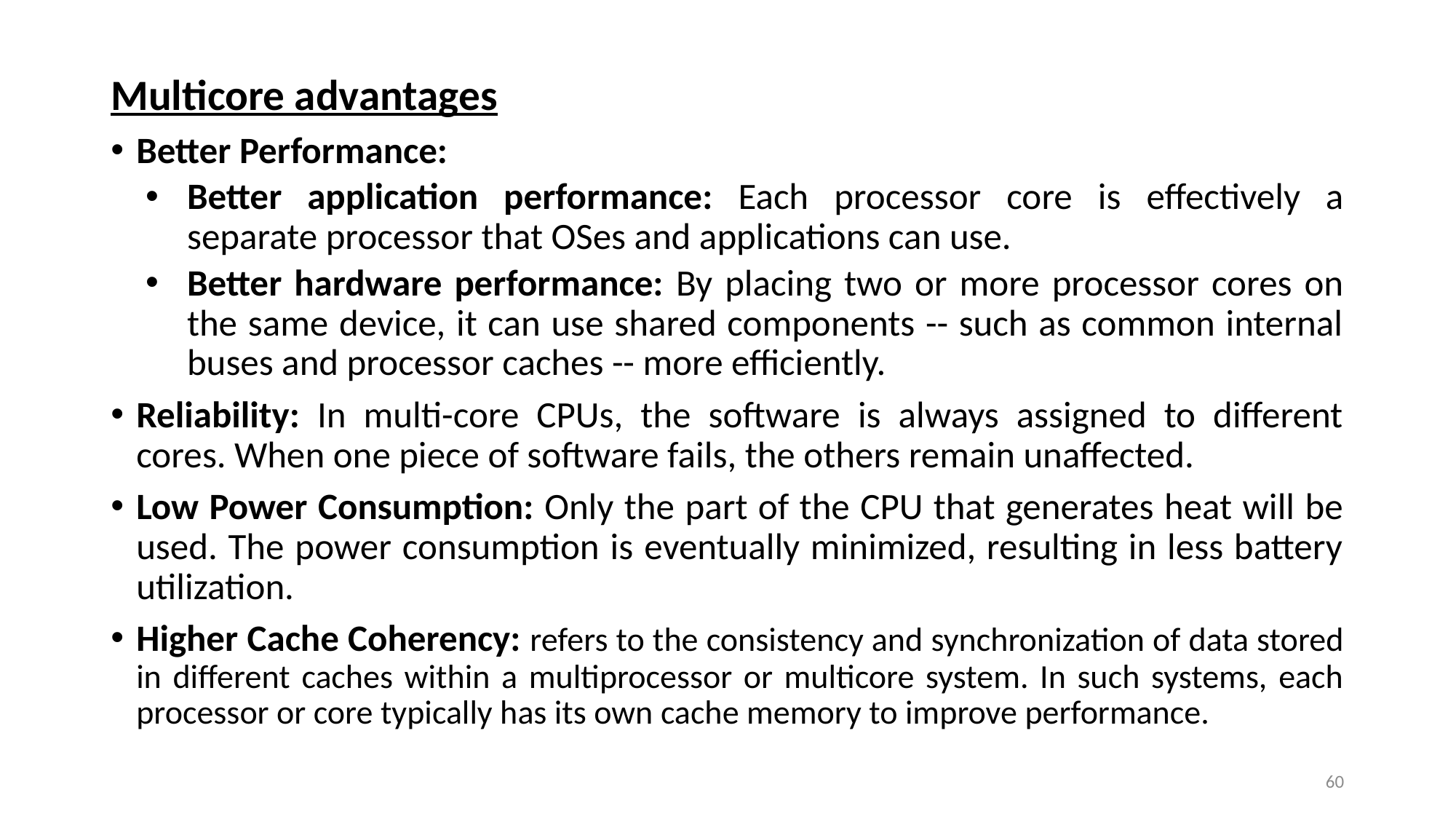

Multicore advantages
Better Performance:
Better application performance: Each processor core is effectively a separate processor that OSes and applications can use.
Better hardware performance: By placing two or more processor cores on the same device, it can use shared components -- such as common internal buses and processor caches -- more efficiently.
Reliability: In multi-core CPUs, the software is always assigned to different cores. When one piece of software fails, the others remain unaffected.
Low Power Consumption: Only the part of the CPU that generates heat will be used. The power consumption is eventually minimized, resulting in less battery utilization.
Higher Cache Coherency: refers to the consistency and synchronization of data stored in different caches within a multiprocessor or multicore system. In such systems, each processor or core typically has its own cache memory to improve performance.

60